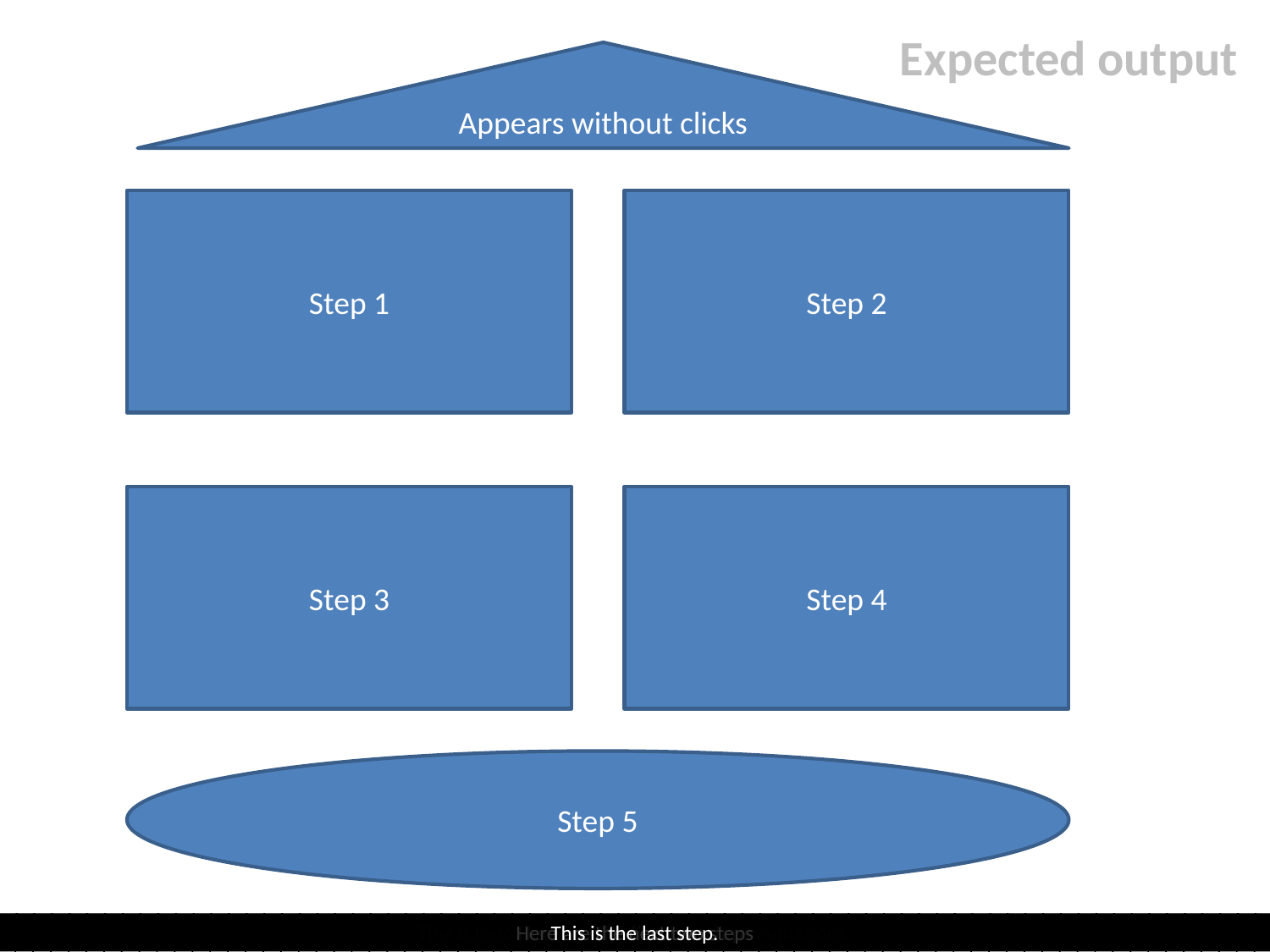

Expected output
Appears without clicks
Step 1
Step 2
Step 3
Step 4
Step 5
This is before any click, but after initial animations.
Here are the first two steps
Here are the next two steps
This is the last step.